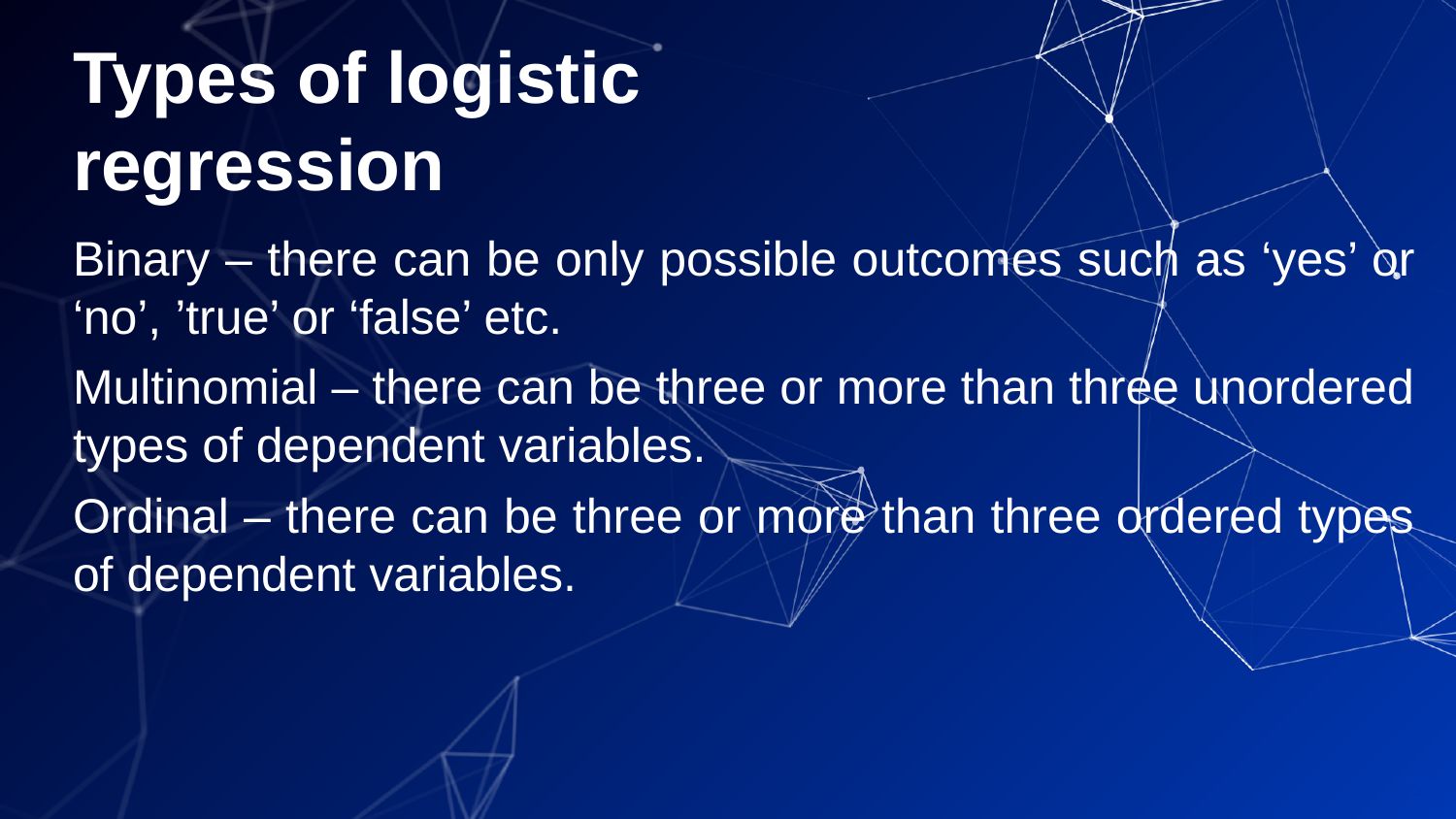

# Types of logistic regression
Binary – there can be only possible outcomes such as ‘yes’ or ‘no’, ’true’ or ‘false’ etc.
Multinomial – there can be three or more than three unordered types of dependent variables.
Ordinal – there can be three or more than three ordered types of dependent variables.
22